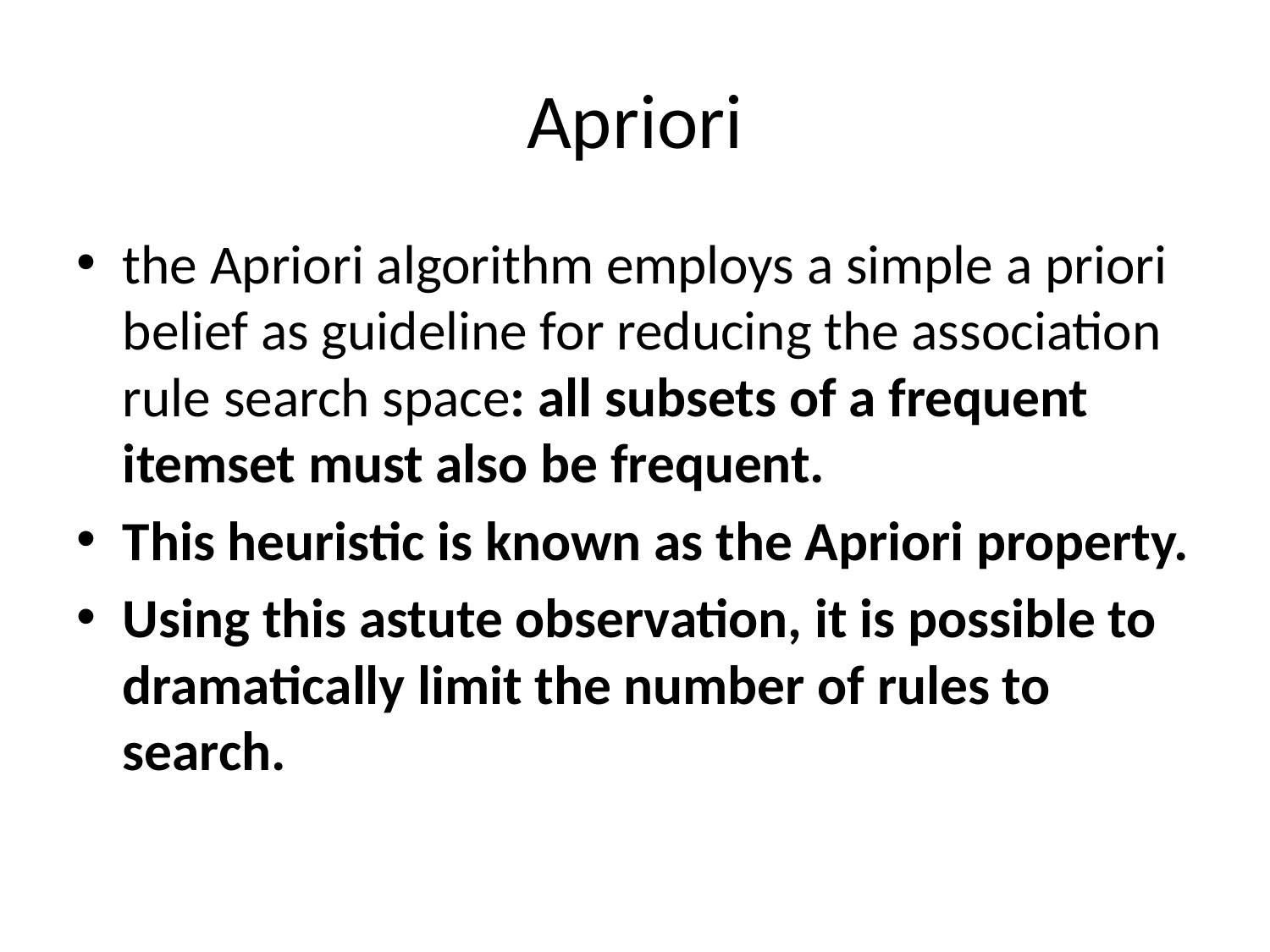

# Apriori
the Apriori algorithm employs a simple a priori belief as guideline for reducing the association rule search space: all subsets of a frequent itemset must also be frequent.
This heuristic is known as the Apriori property.
Using this astute observation, it is possible to dramatically limit the number of rules to search.